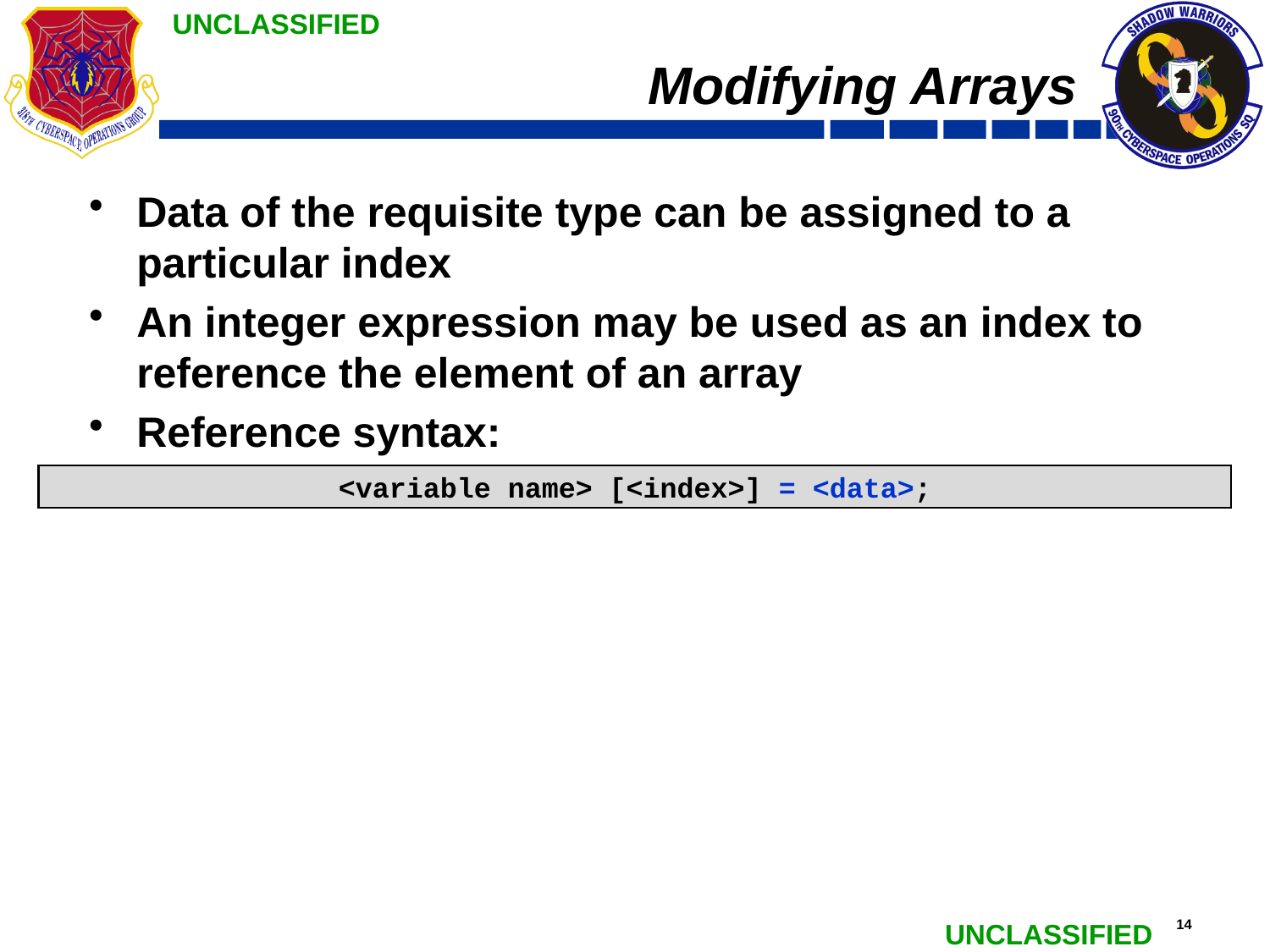

# Modifying Arrays
Data of the requisite type can be assigned to a particular index
An integer expression may be used as an index to reference the element of an array
Reference syntax:

<variable name> [<index>] = <data>;